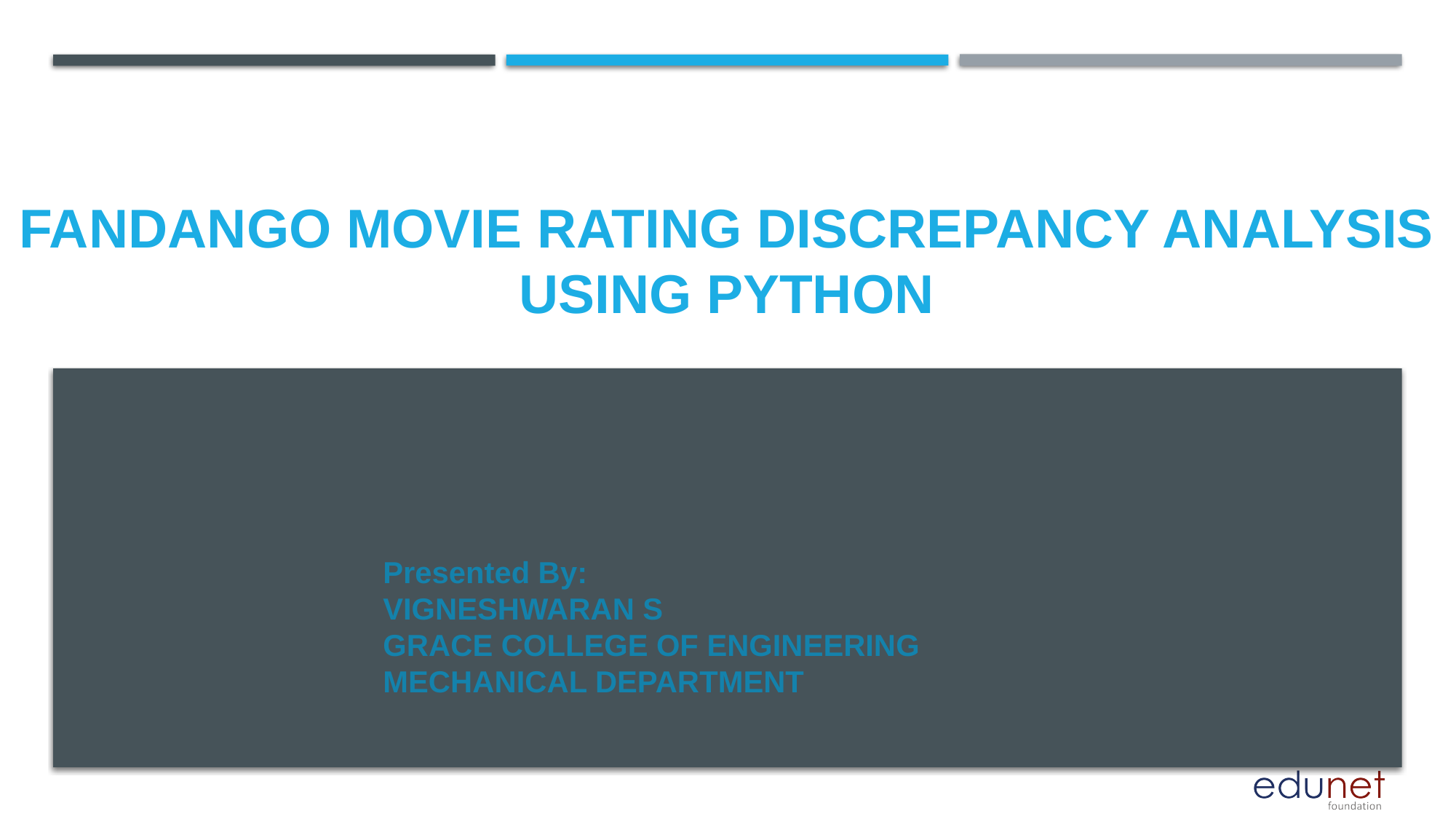

# Fandango Movie Rating Discrepancy Analysis using Python

Presented By:
VIGNESHWARAN S
GRACE COLLEGE OF ENGINEERING
MECHANICAL DEPARTMENT